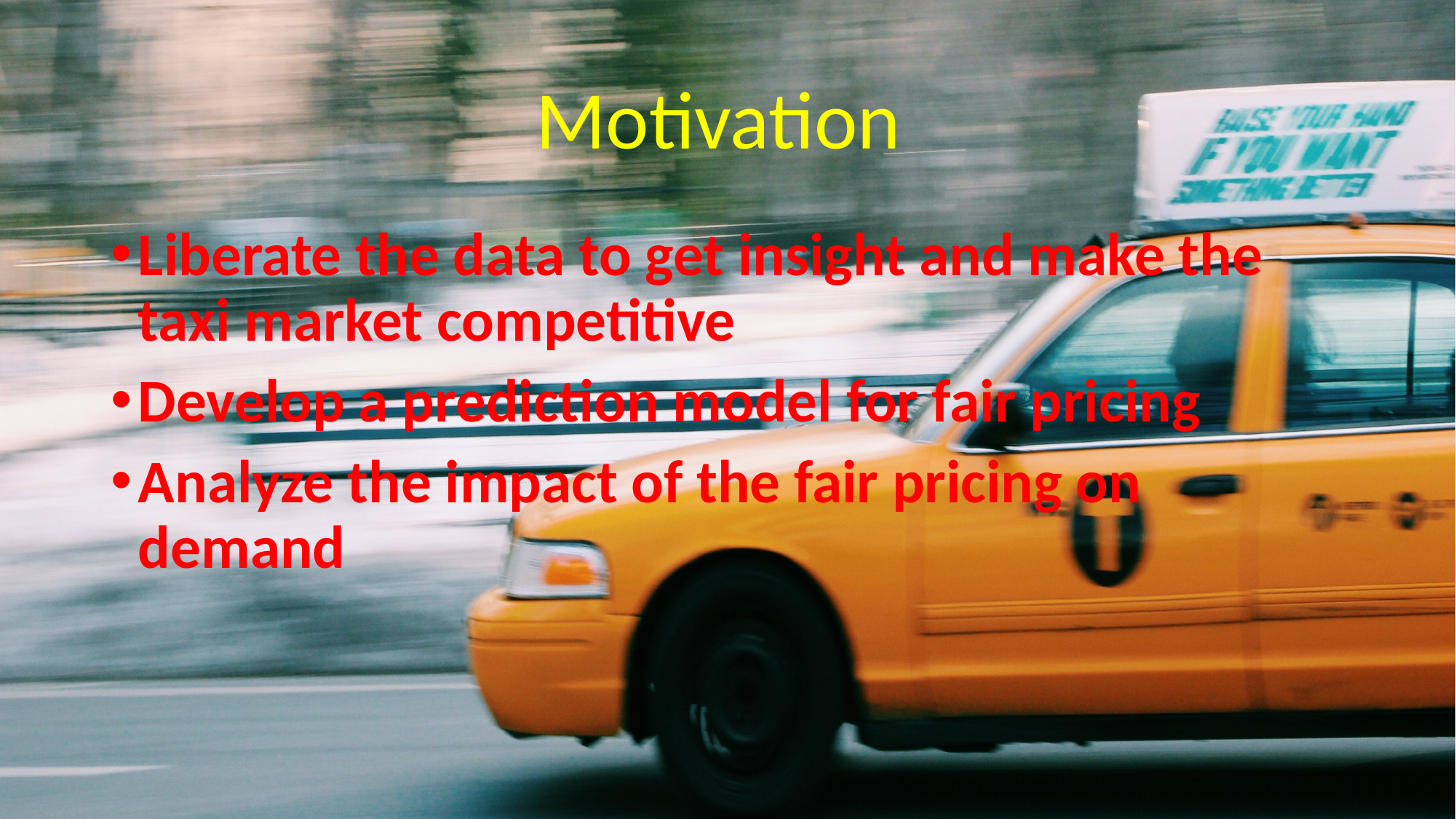

# Motivation
Liberate the data to get insight and make the taxi market competitive
Develop a prediction model for fair pricing
Analyze the impact of the fair pricing on demand